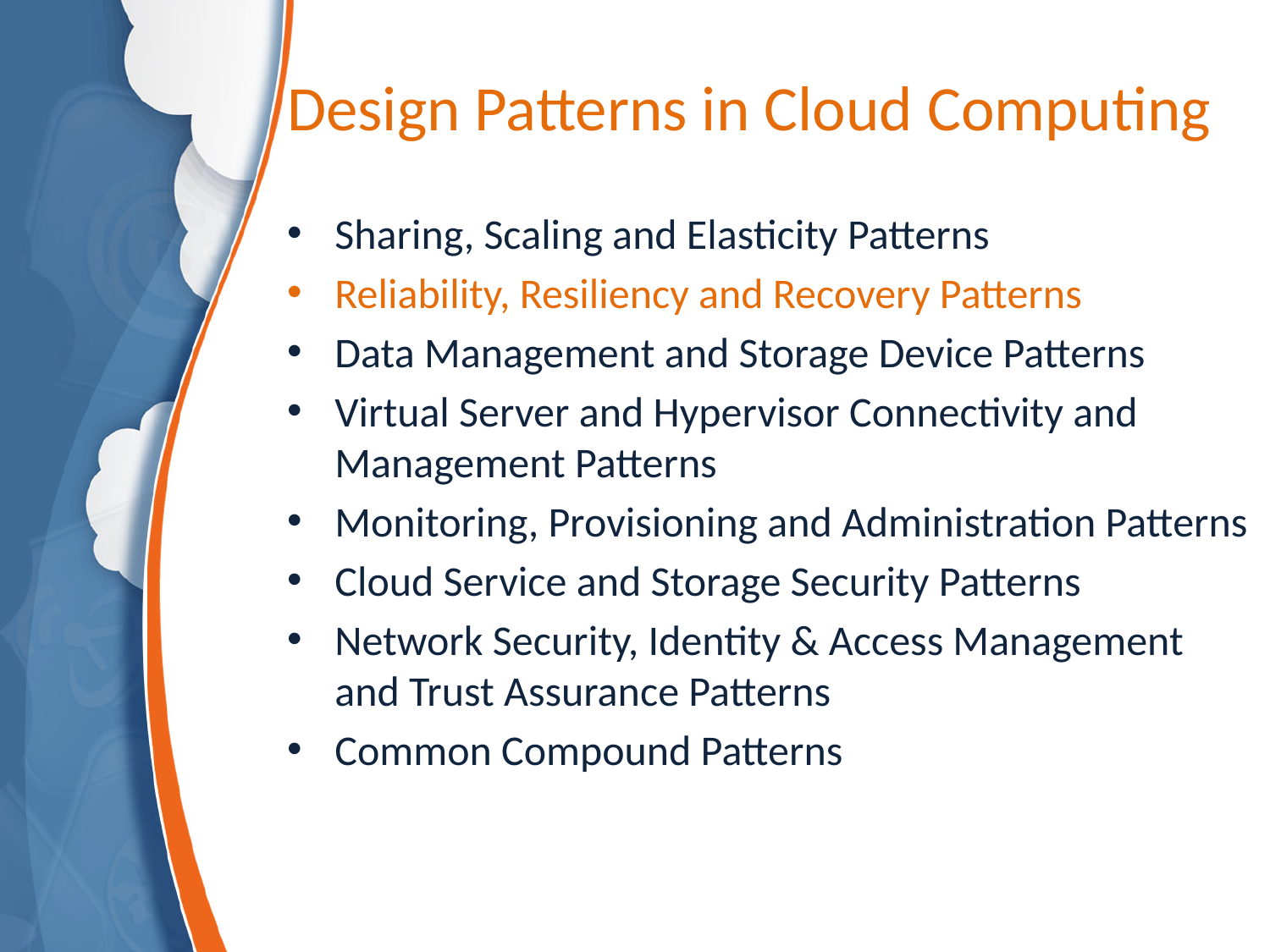

# Design Patterns in Cloud Computing
Sharing, Scaling and Elasticity Patterns
Reliability, Resiliency and Recovery Patterns
Data Management and Storage Device Patterns
Virtual Server and Hypervisor Connectivity and Management Patterns
Monitoring, Provisioning and Administration Patterns
Cloud Service and Storage Security Patterns
Network Security, Identity & Access Management and Trust Assurance Patterns
Common Compound Patterns